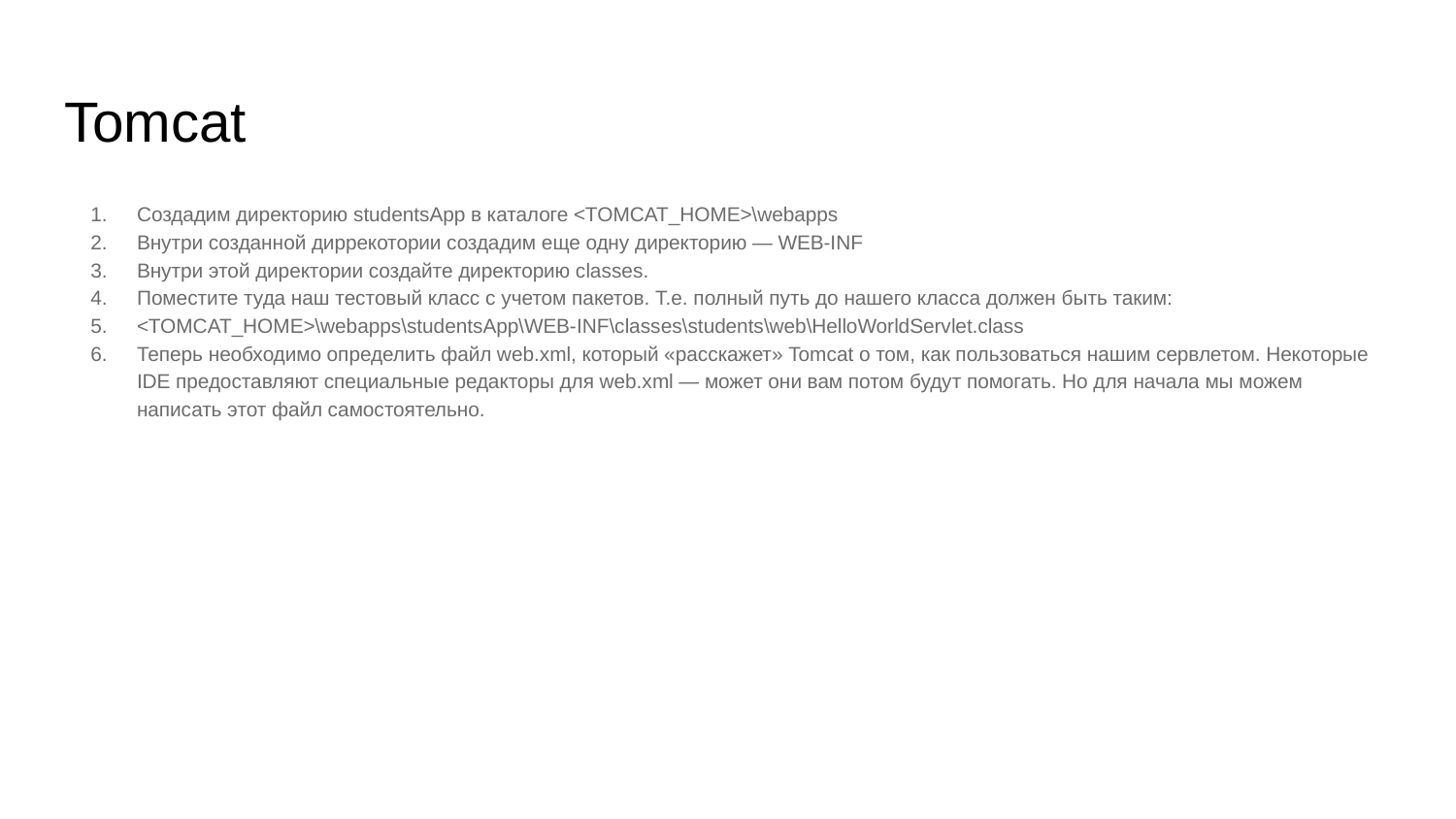

# Tomcat
Создадим директорию studentsApp в каталоге <TOMCAT_HOME>\webapps
Внутри созданной диррекотории создадим еще одну директорию — WEB-INF
Внутри этой директории создайте директорию classes.
Поместите туда наш тестовый класс с учетом пакетов. Т.е. полный путь до нашего класса должен быть таким:
<TOMCAT_HOME>\webapps\studentsApp\WEB-INF\classes\students\web\HelloWorldServlet.class
Теперь необходимо определить файл web.xml, который «расскажет» Tomcat о том, как пользоваться нашим сервлетом. Некоторые IDE предоставляют специальные редакторы для web.xml — может они вам потом будут помогать. Но для начала мы можем написать этот файл самостоятельно.